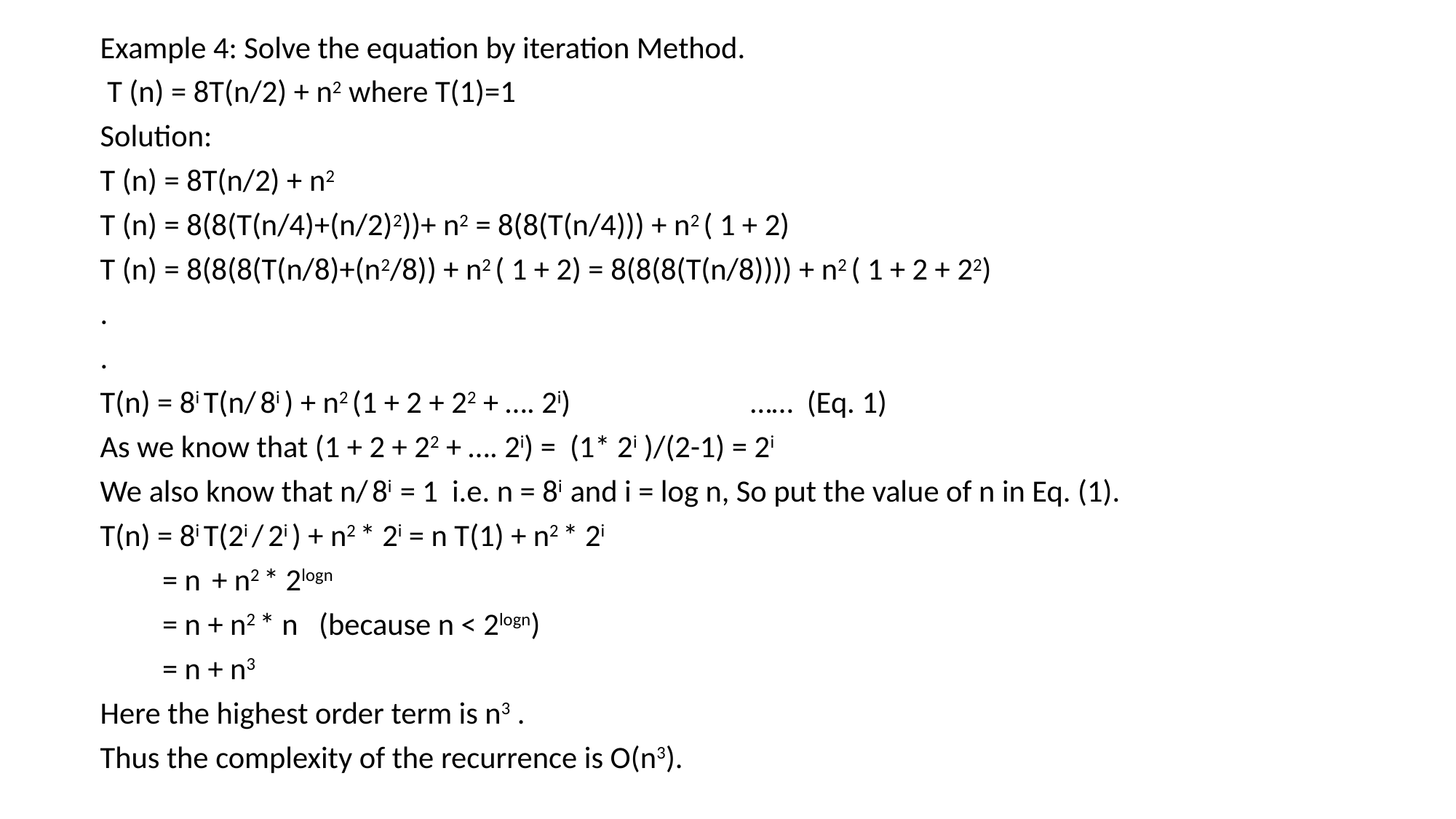

Example 4: Solve the equation by iteration Method.
 T (n) = 8T(n/2) + n2 where T(1)=1
Solution:
T (n) = 8T(n/2) + n2
T (n) = 8(8(T(n/4)+(n/2)2))+ n2 = 8(8(T(n/4))) + n2 ( 1 + 2)
T (n) = 8(8(8(T(n/8)+(n2/8)) + n2 ( 1 + 2) = 8(8(8(T(n/8)))) + n2 ( 1 + 2 + 22)
.
.
T(n) = 8i T(n/ 8i ) + n2 (1 + 2 + 22 + …. 2i)                          ……  (Eq. 1)
As we know that (1 + 2 + 22 + …. 2i) =  (1* 2i )/(2-1) = 2i
We also know that n/ 8i  = 1  i.e. n = 8i  and i = log n, So put the value of n in Eq. (1).
T(n) = 8i T(2i / 2i ) + n2 * 2i = n T(1) + n2 * 2i
         = n  + n2 * 2logn
         = n + n2 * n   (because n < 2logn)
         = n + n3
Here the highest order term is n3 .
Thus the complexity of the recurrence is O(n3).